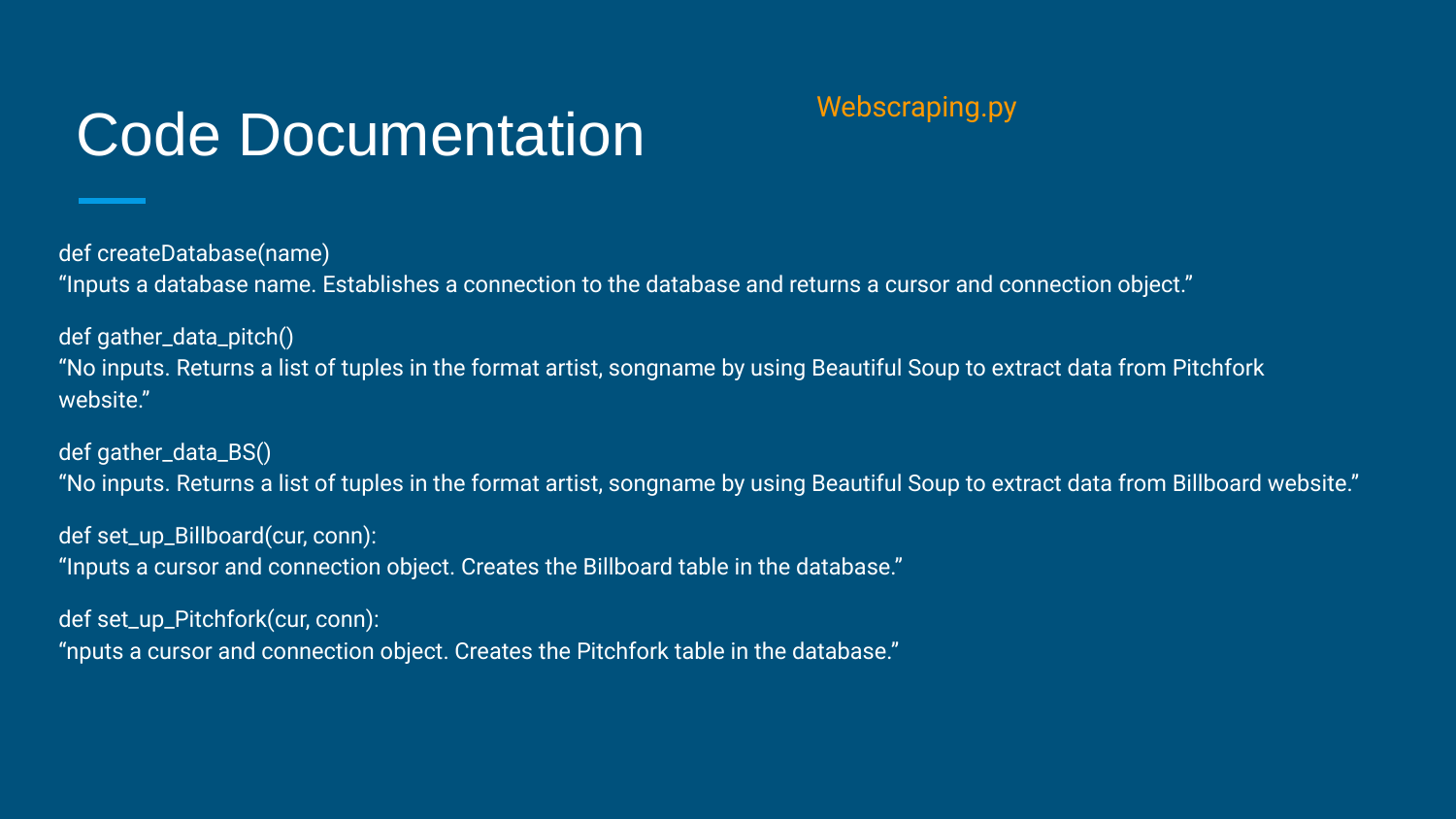

# Code Documentation
Webscraping.py
def createDatabase(name)
“Inputs a database name. Establishes a connection to the database and returns a cursor and connection object.”
def gather_data_pitch()
“No inputs. Returns a list of tuples in the format artist, songname by using Beautiful Soup to extract data from Pitchfork website.”
def gather_data_BS()
“No inputs. Returns a list of tuples in the format artist, songname by using Beautiful Soup to extract data from Billboard website.”
def set_up_Billboard(cur, conn):
“Inputs a cursor and connection object. Creates the Billboard table in the database.”
def set_up_Pitchfork(cur, conn):
“nputs a cursor and connection object. Creates the Pitchfork table in the database.”